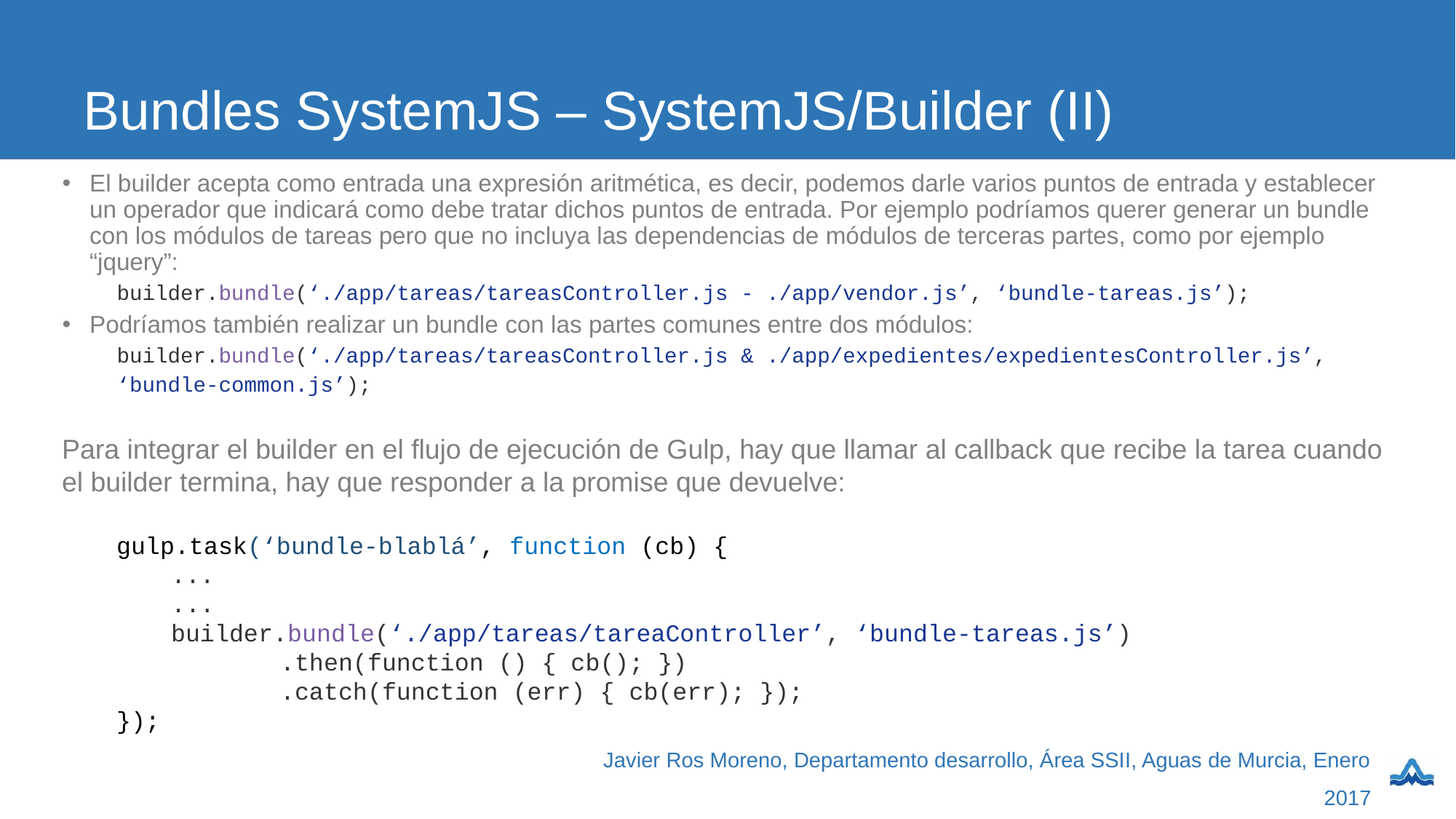

# Bundles SystemJS – SystemJS/Builder (II)
El builder acepta como entrada una expresión aritmética, es decir, podemos darle varios puntos de entrada y establecer un operador que indicará como debe tratar dichos puntos de entrada. Por ejemplo podríamos querer generar un bundle con los módulos de tareas pero que no incluya las dependencias de módulos de terceras partes, como por ejemplo “jquery”:
builder.bundle(‘./app/tareas/tareasController.js - ./app/vendor.js’, ‘bundle-tareas.js’);
Podríamos también realizar un bundle con las partes comunes entre dos módulos:
builder.bundle(‘./app/tareas/tareasController.js & ./app/expedientes/expedientesController.js’,
‘bundle-common.js’);

Para integrar el builder en el flujo de ejecución de Gulp, hay que llamar al callback que recibe la tarea cuando el builder termina, hay que responder a la promise que devuelve:

gulp.task(‘bundle-blablá’, function (cb) {
...
...
builder.bundle(‘./app/tareas/tareaController’, ‘bundle-tareas.js’)
	.then(function () { cb(); })
	.catch(function (err) { cb(err); });
});